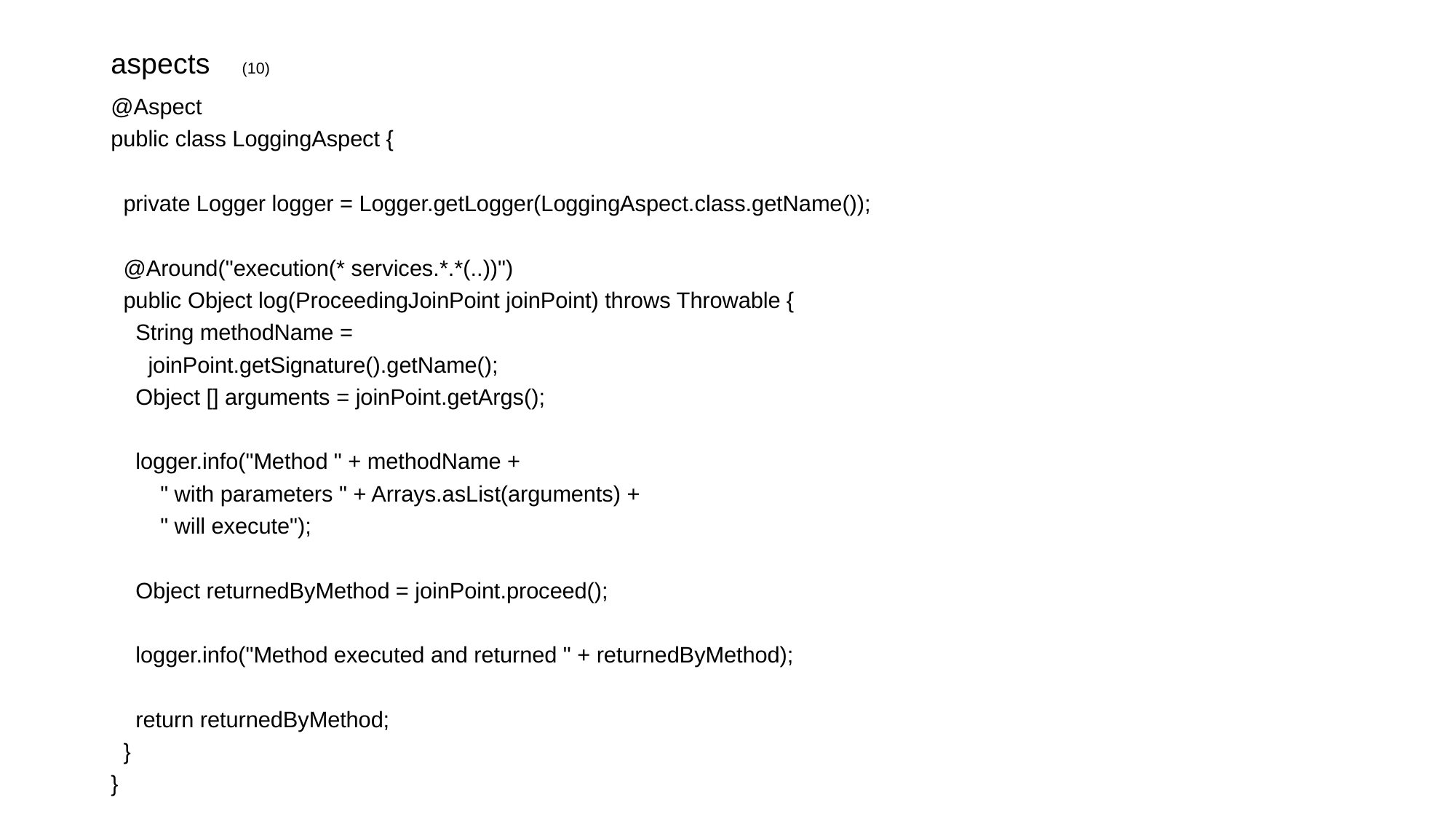

# aspects    (10)
@Aspect
public class LoggingAspect {

  private Logger logger = Logger.getLogger(LoggingAspect.class.getName());

  @Around("execution(* services.*.*(..))")
  public Object log(ProceedingJoinPoint joinPoint) throws Throwable {
    String methodName =
      joinPoint.getSignature().getName();
    Object [] arguments = joinPoint.getArgs();

    logger.info("Method " + methodName +
        " with parameters " + Arrays.asList(arguments) +
        " will execute");

    Object returnedByMethod = joinPoint.proceed();

    logger.info("Method executed and returned " + returnedByMethod);

    return returnedByMethod;
  }
}